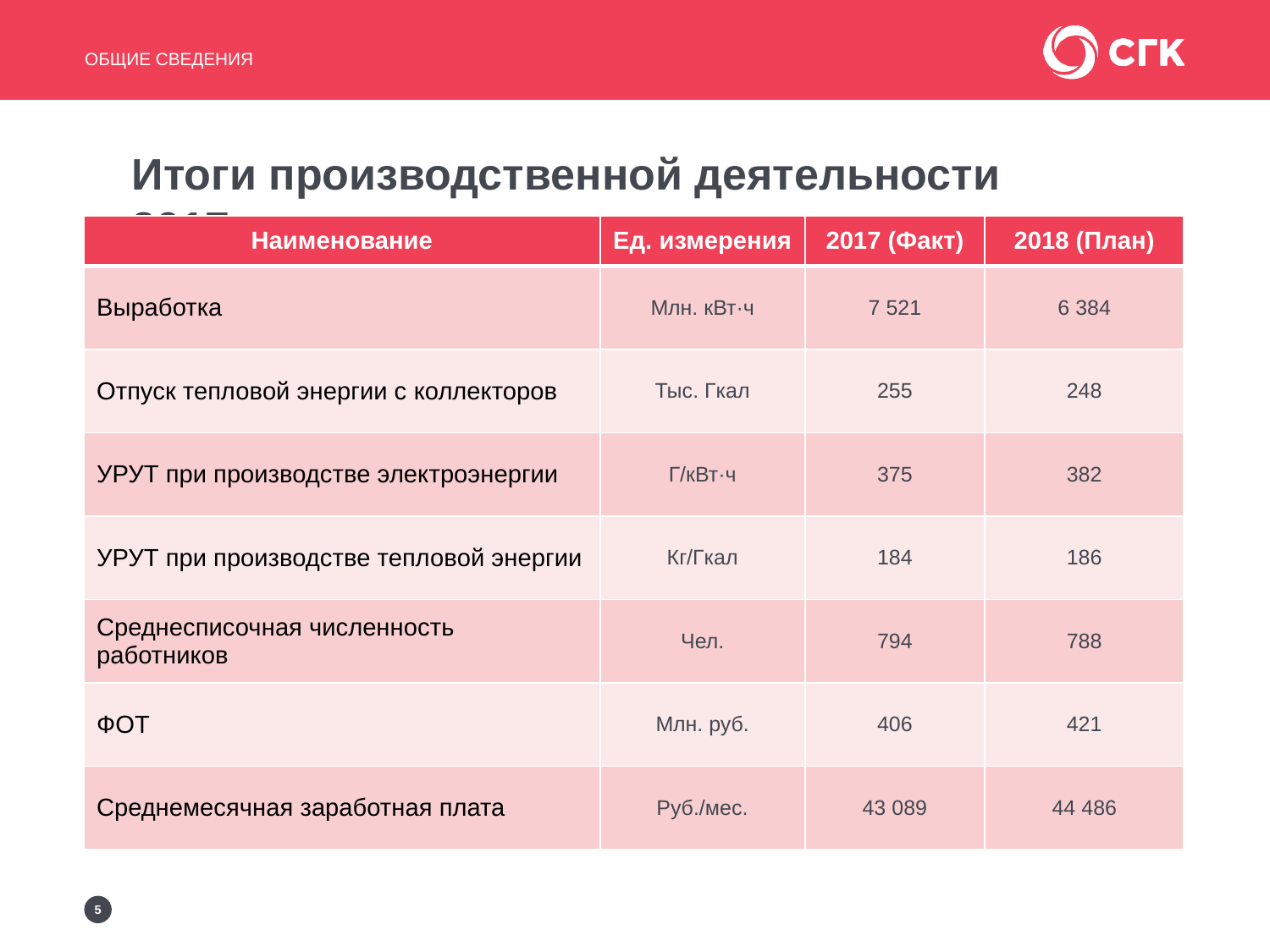

ОБЩИЕ СВЕДЕНИЯ
# Итоги производственной деятельности 2017г.
| Наименование | Ед. измерения | 2017 (Факт) | 2018 (План) |
| --- | --- | --- | --- |
| Выработка | Млн. кВт·ч | 7 521 | 6 384 |
| Отпуск тепловой энергии с коллекторов | Тыс. Гкал | 255 | 248 |
| УРУТ при производстве электроэнергии | Г/кВт·ч | 375 | 382 |
| УРУТ при производстве тепловой энергии | Кг/Гкал | 184 | 186 |
| Среднесписочная численность работников | Чел. | 794 | 788 |
| ФОТ | Млн. руб. | 406 | 421 |
| Среднемесячная заработная плата | Руб./мес. | 43 089 | 44 486 |